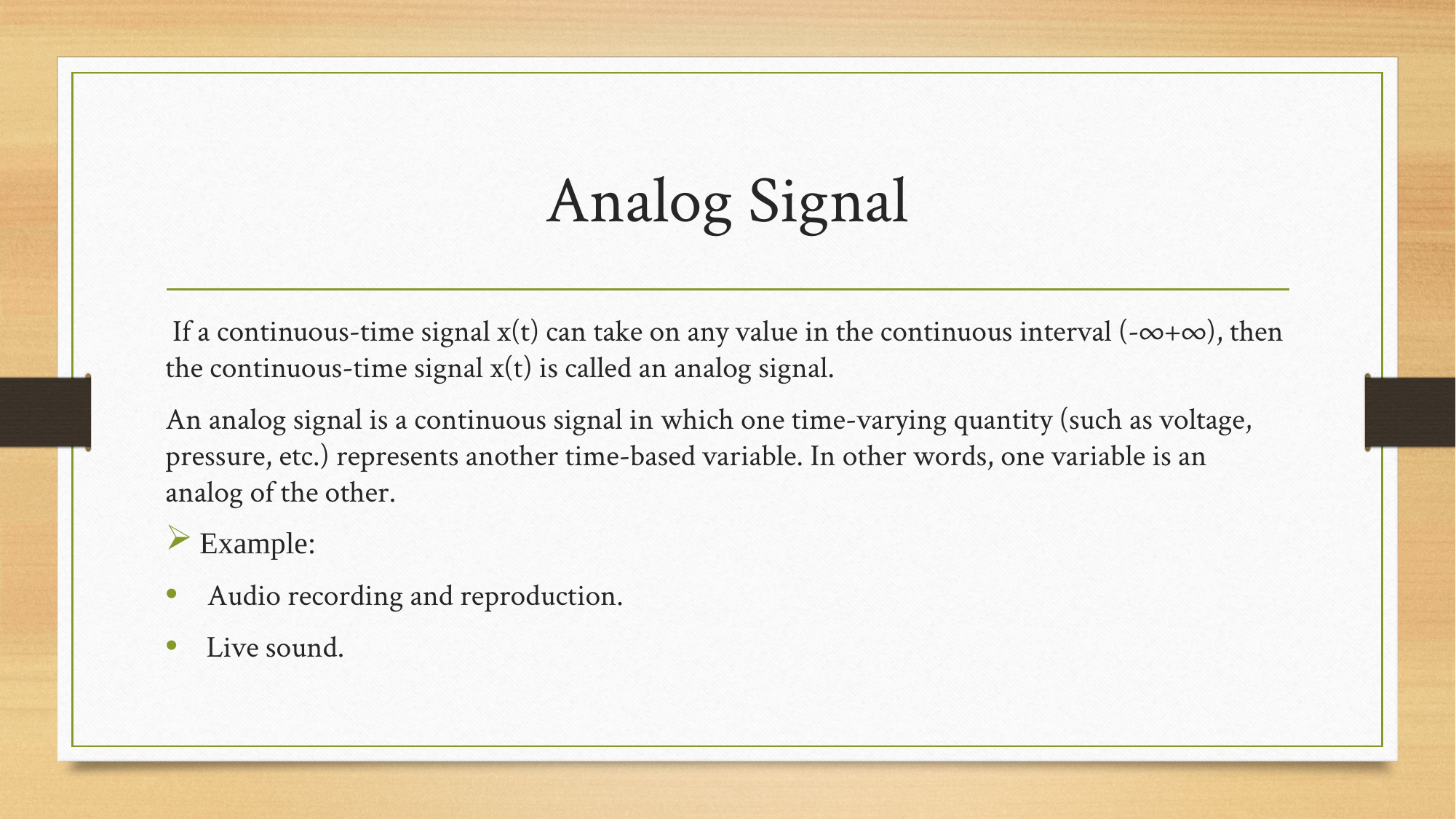

# Analog Signal
 If a continuous-time signal x(t) can take on any value in the continuous interval (-∞+∞), then the continuous-time signal x(t) is called an analog signal.
An analog signal is a continuous signal in which one time-varying quantity (such as voltage, pressure, etc.) represents another time-based variable. In other words, one variable is an analog of the other.
Example:
 Audio recording and reproduction.
 Live sound.